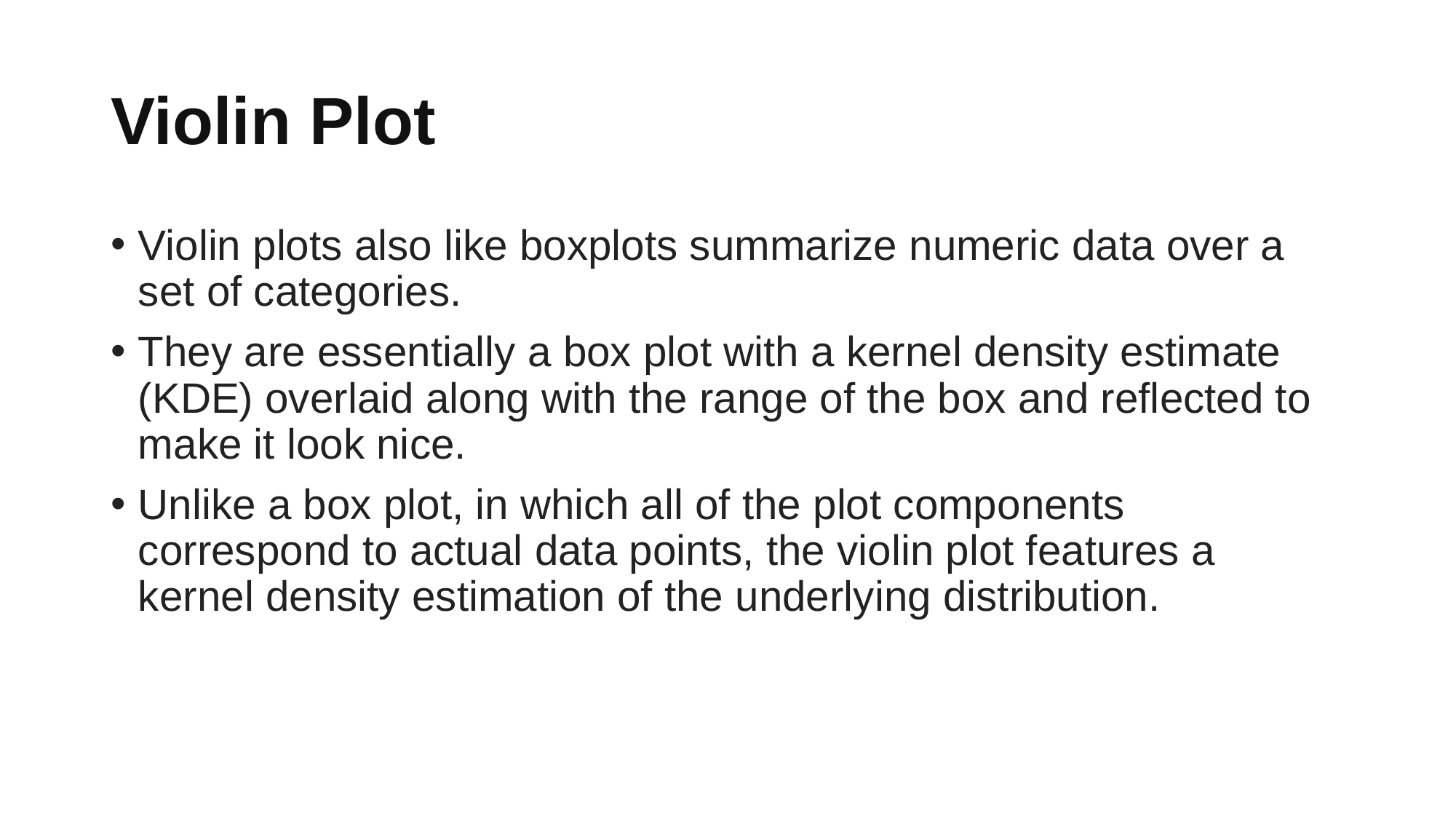

# Violin Plot
Violin plots also like boxplots summarize numeric data over a set of categories.
They are essentially a box plot with a kernel density estimate (KDE) overlaid along with the range of the box and reflected to make it look nice.
Unlike a box plot, in which all of the plot components correspond to actual data points, the violin plot features a kernel density estimation of the underlying distribution.